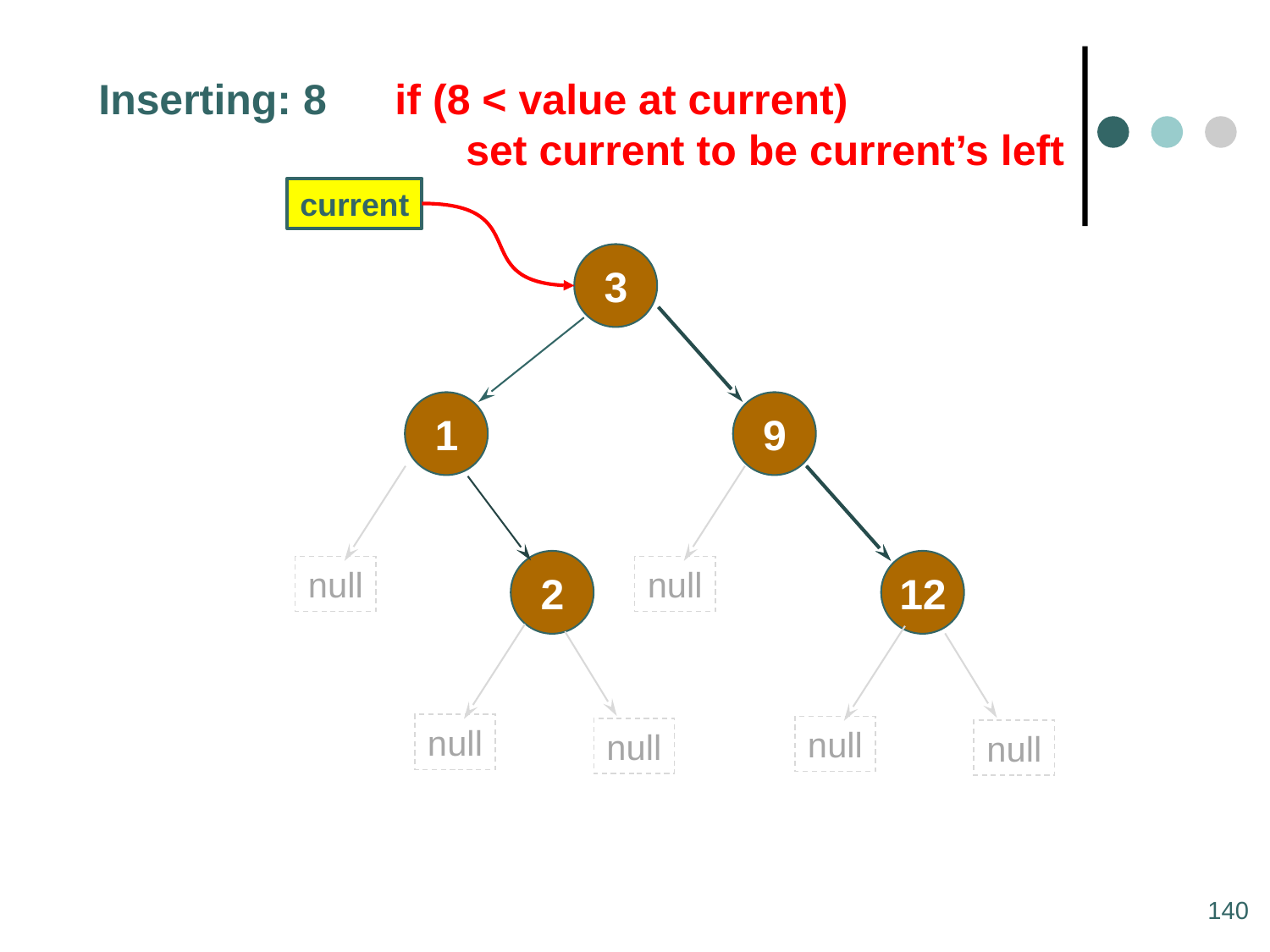

if (8 < value at current)
      set current to be current’s left
Inserting: 8
current

3

1
9

null
null
2
12

null
null
null
null
140